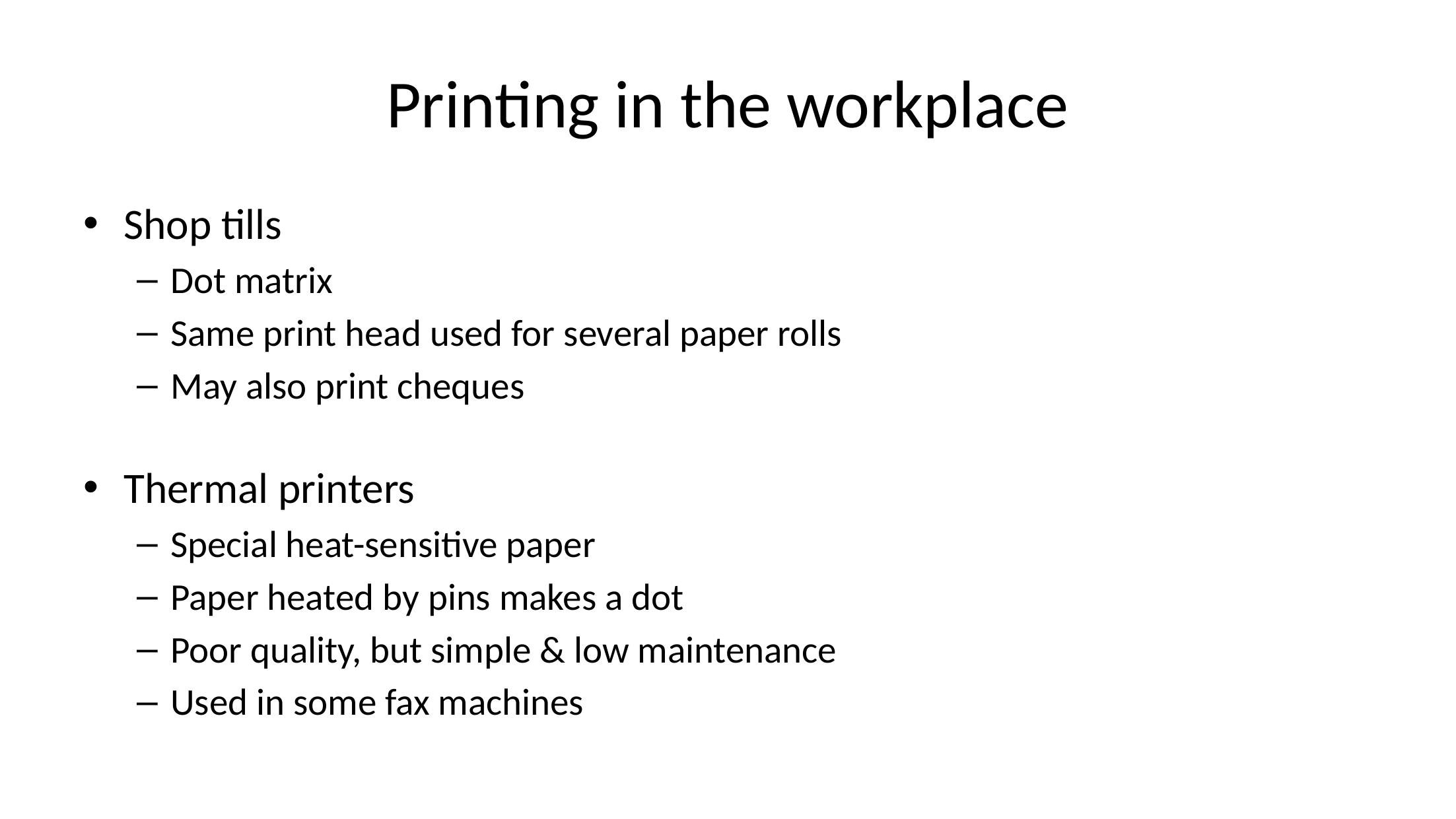

# Printing in the workplace
Shop tills
Dot matrix
Same print head used for several paper rolls
May also print cheques

Thermal printers
Special heat-sensitive paper
Paper heated by pins makes a dot
Poor quality, but simple & low maintenance
Used in some fax machines